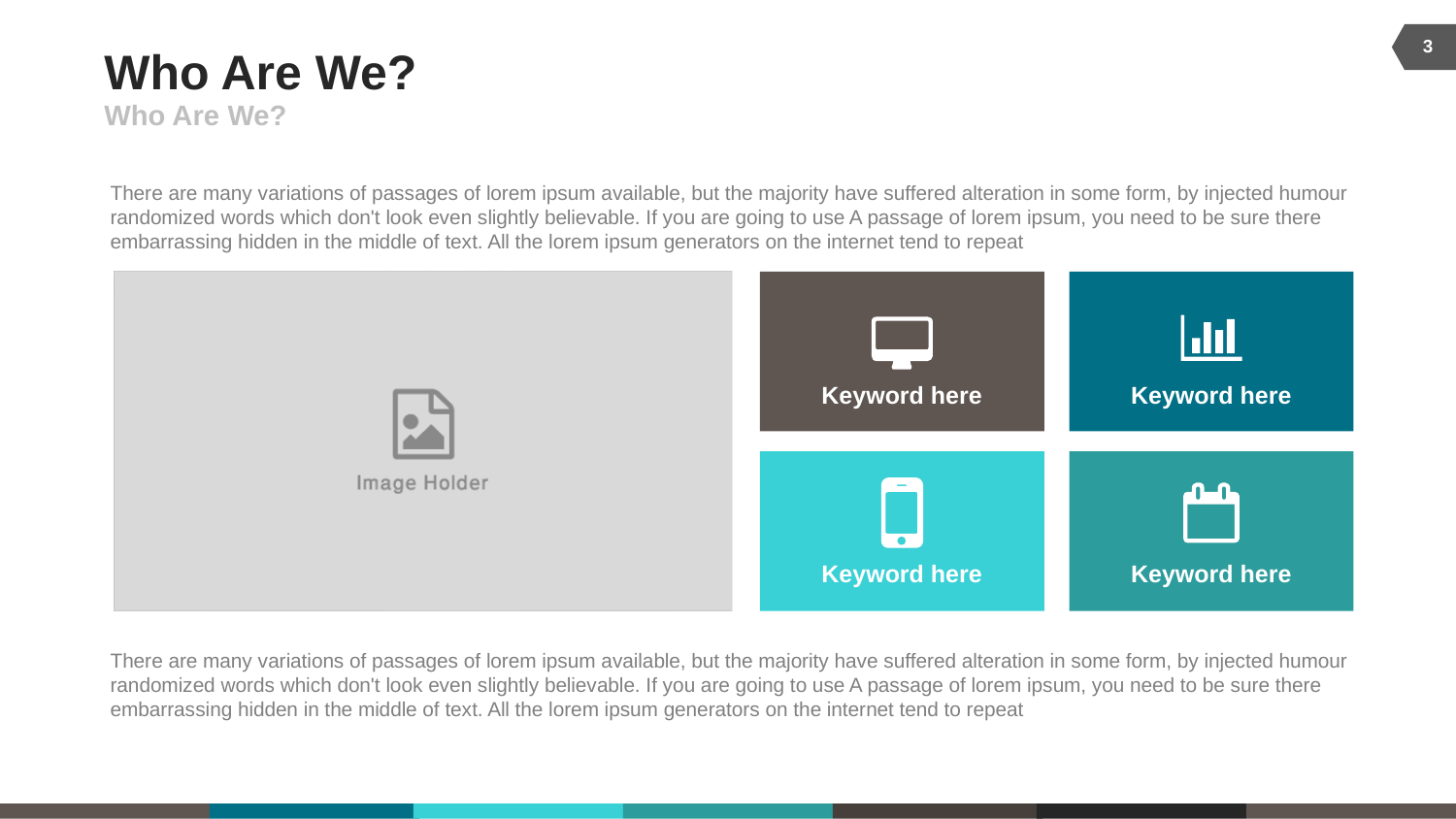

3
# Who Are We?
Who Are We?
There are many variations of passages of lorem ipsum available, but the majority have suffered alteration in some form, by injected humour randomized words which don't look even slightly believable. If you are going to use A passage of lorem ipsum, you need to be sure there embarrassing hidden in the middle of text. All the lorem ipsum generators on the internet tend to repeat

Keyword here
Keyword here

Keyword here
Keyword here
There are many variations of passages of lorem ipsum available, but the majority have suffered alteration in some form, by injected humour randomized words which don't look even slightly believable. If you are going to use A passage of lorem ipsum, you need to be sure there embarrassing hidden in the middle of text. All the lorem ipsum generators on the internet tend to repeat